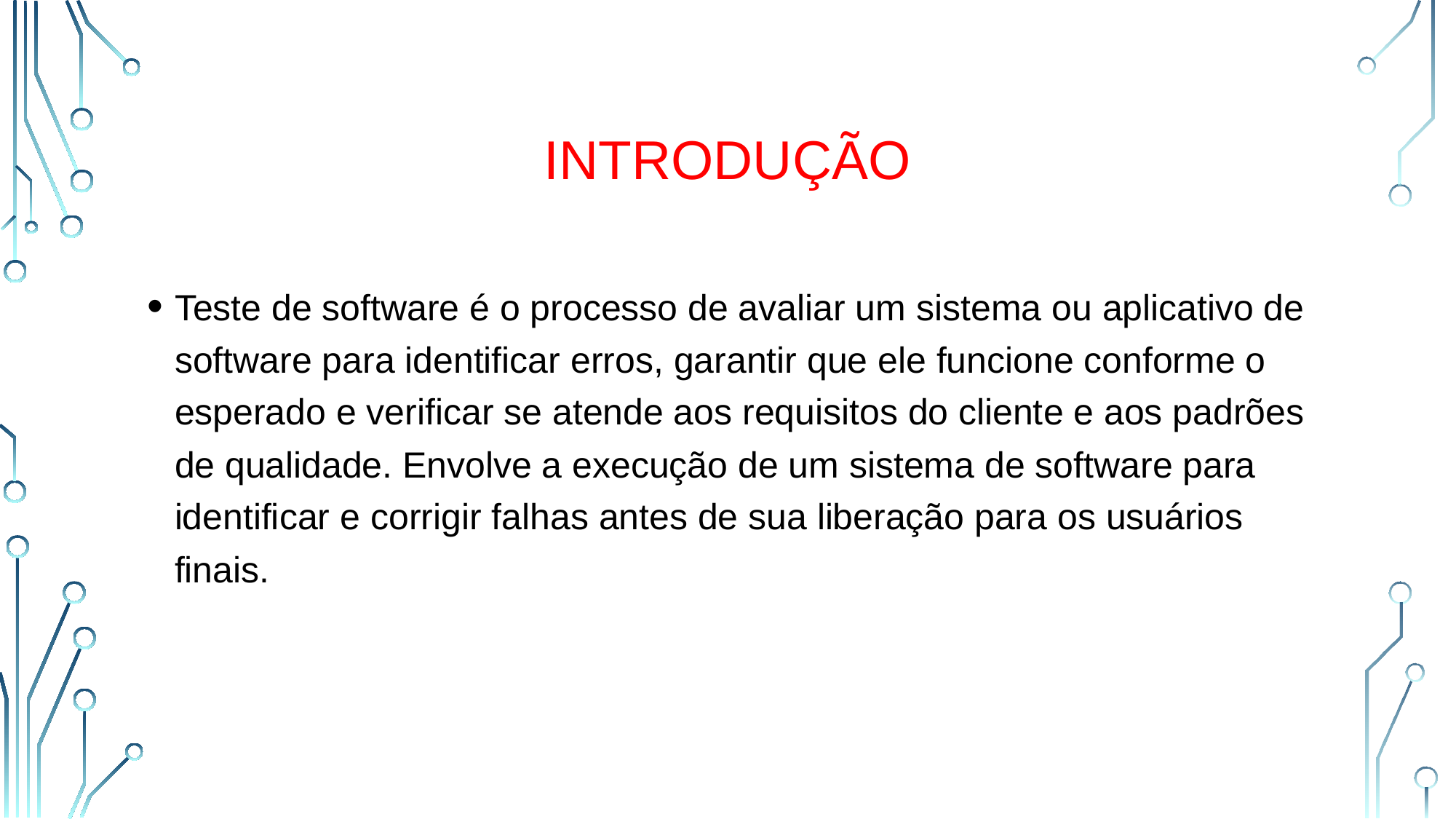

# Introdução
Teste de software é o processo de avaliar um sistema ou aplicativo de software para identificar erros, garantir que ele funcione conforme o esperado e verificar se atende aos requisitos do cliente e aos padrões de qualidade. Envolve a execução de um sistema de software para identificar e corrigir falhas antes de sua liberação para os usuários finais.